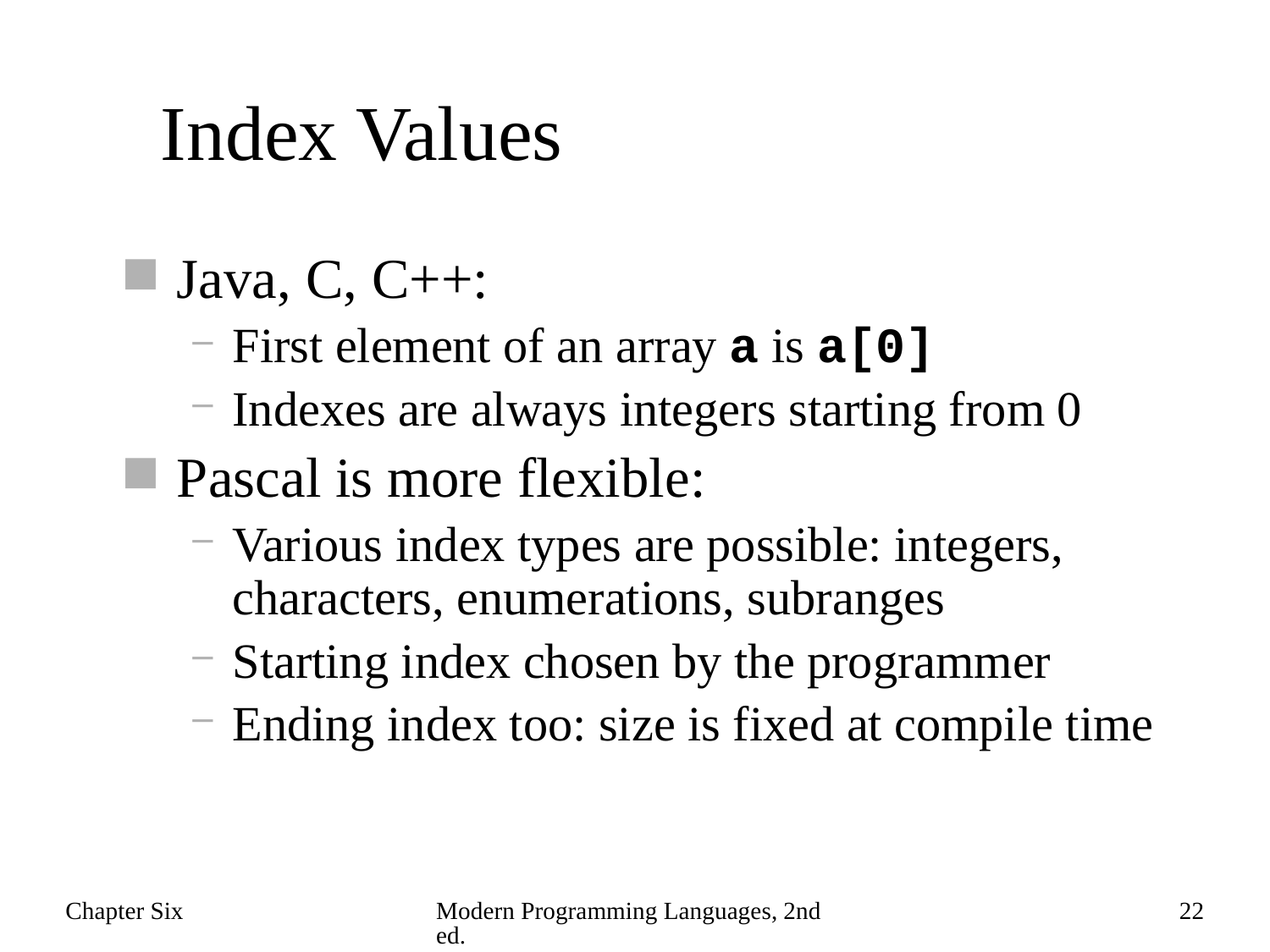

# Index Values
Java, C, C++:
First element of an array a is a[0]
Indexes are always integers starting from 0
Pascal is more flexible:
Various index types are possible: integers, characters, enumerations, subranges
Starting index chosen by the programmer
Ending index too: size is fixed at compile time
Chapter Six
Modern Programming Languages, 2nd ed.
22